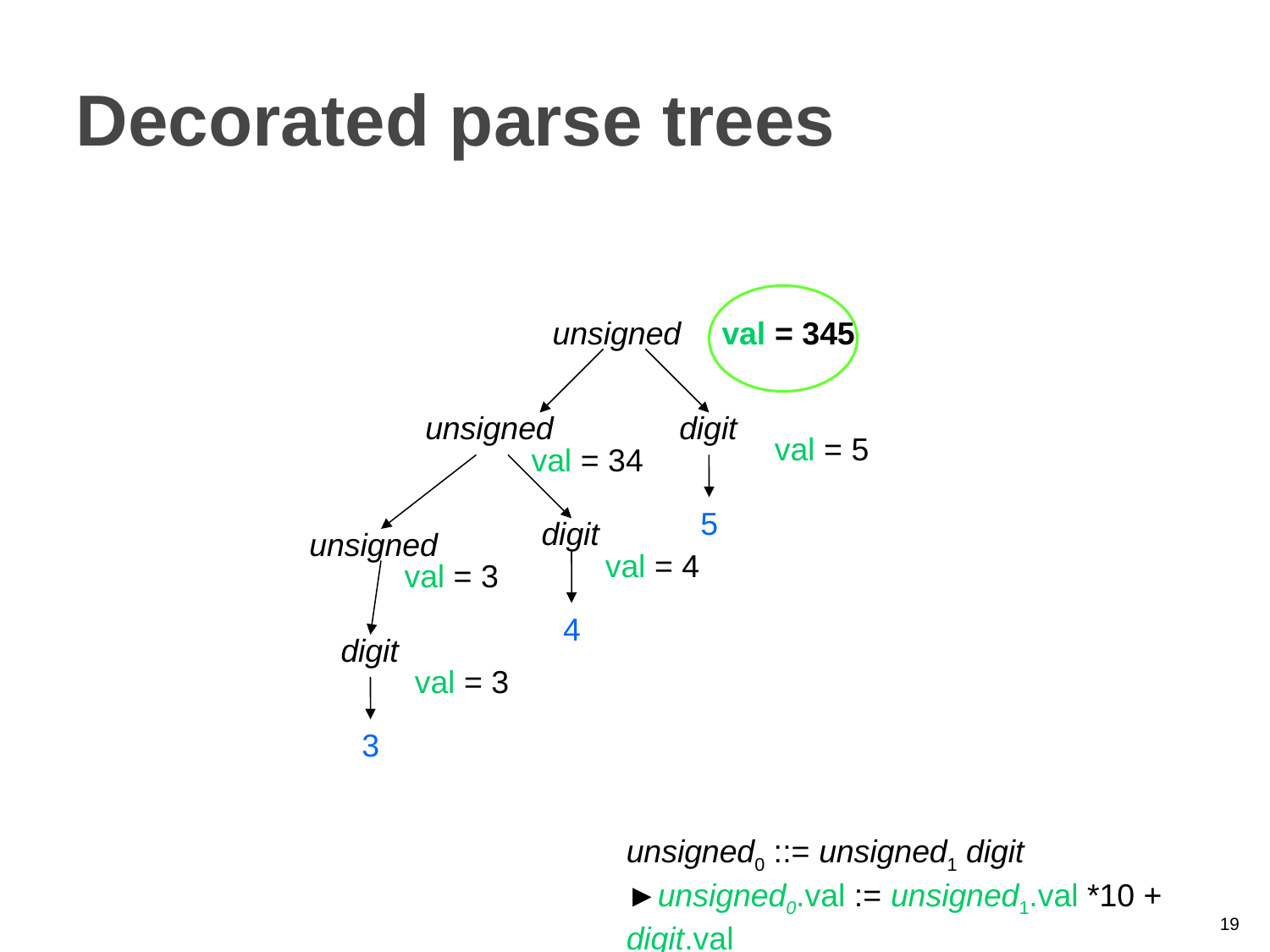

# Decorated parse trees

unsigned
val = 345

unsigned
digit
val = 5
val = 34

5
digit
unsigned
val = 4
val = 3

4
digit
val = 3

3
unsigned0 ::= unsigned1 digit
►unsigned0.val := unsigned1.val *10 + digit.val
19